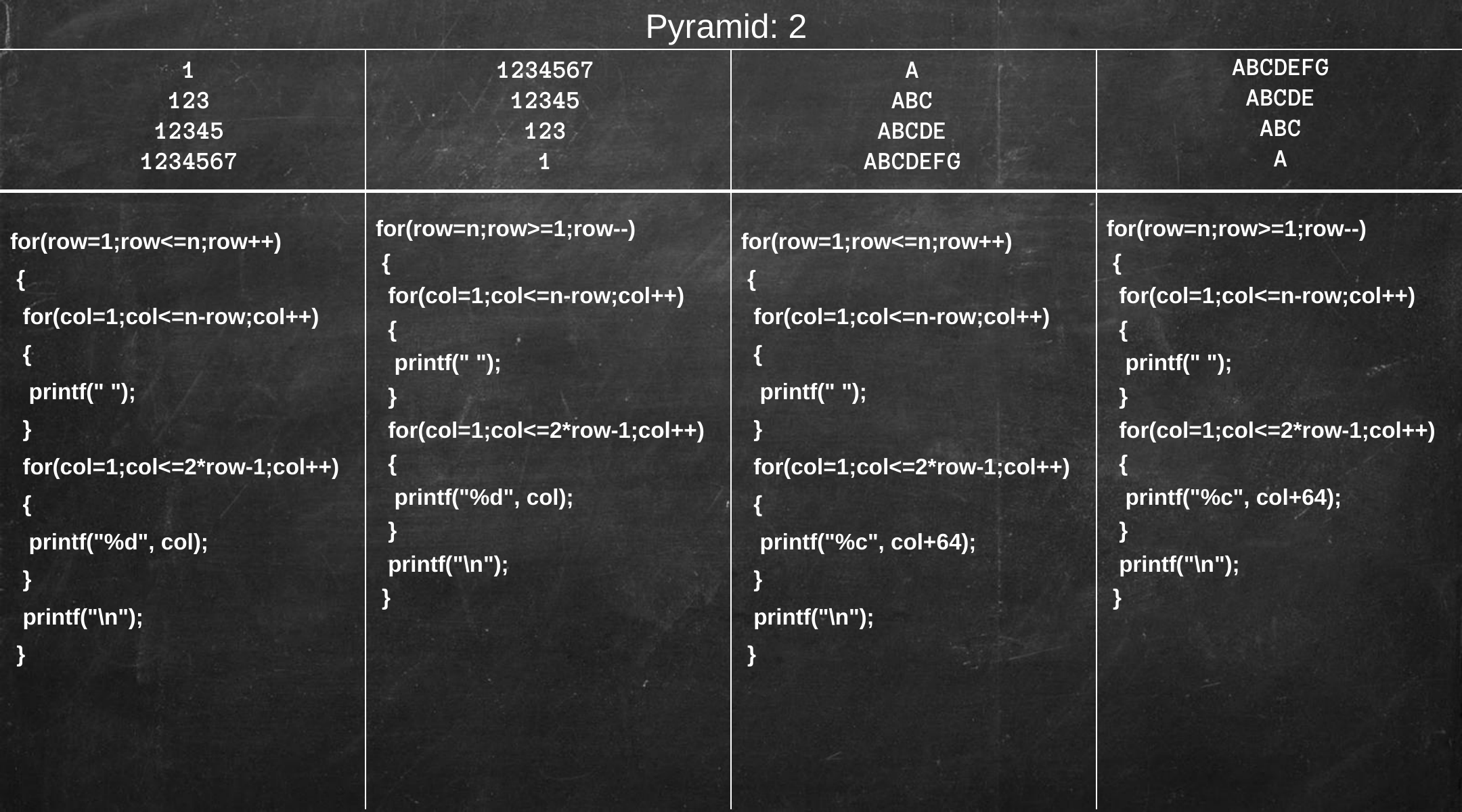

# Pyramid: 2
|  |  |  |  |
| --- | --- | --- | --- |
| for(row=1;row<=n;row++) { for(col=1;col<=n-row;col++) { printf(" "); } for(col=1;col<=2\*row-1;col++) { printf("%d", col); } printf("\n"); } | for(row=n;row>=1;row--) { for(col=1;col<=n-row;col++) { printf(" "); } for(col=1;col<=2\*row-1;col++) { printf("%d", col); } printf("\n"); } | for(row=1;row<=n;row++) { for(col=1;col<=n-row;col++) { printf(" "); } for(col=1;col<=2\*row-1;col++) { printf("%c", col+64); } printf("\n"); } | for(row=n;row>=1;row--) { for(col=1;col<=n-row;col++) { printf(" "); } for(col=1;col<=2\*row-1;col++) { printf("%c", col+64); } printf("\n"); } |
ABCDEFG
ABCDE
ABC
A
   1
  123
 12345
1234567
1234567
12345
123
1
   A
  ABC
 ABCDE
ABCDEFG